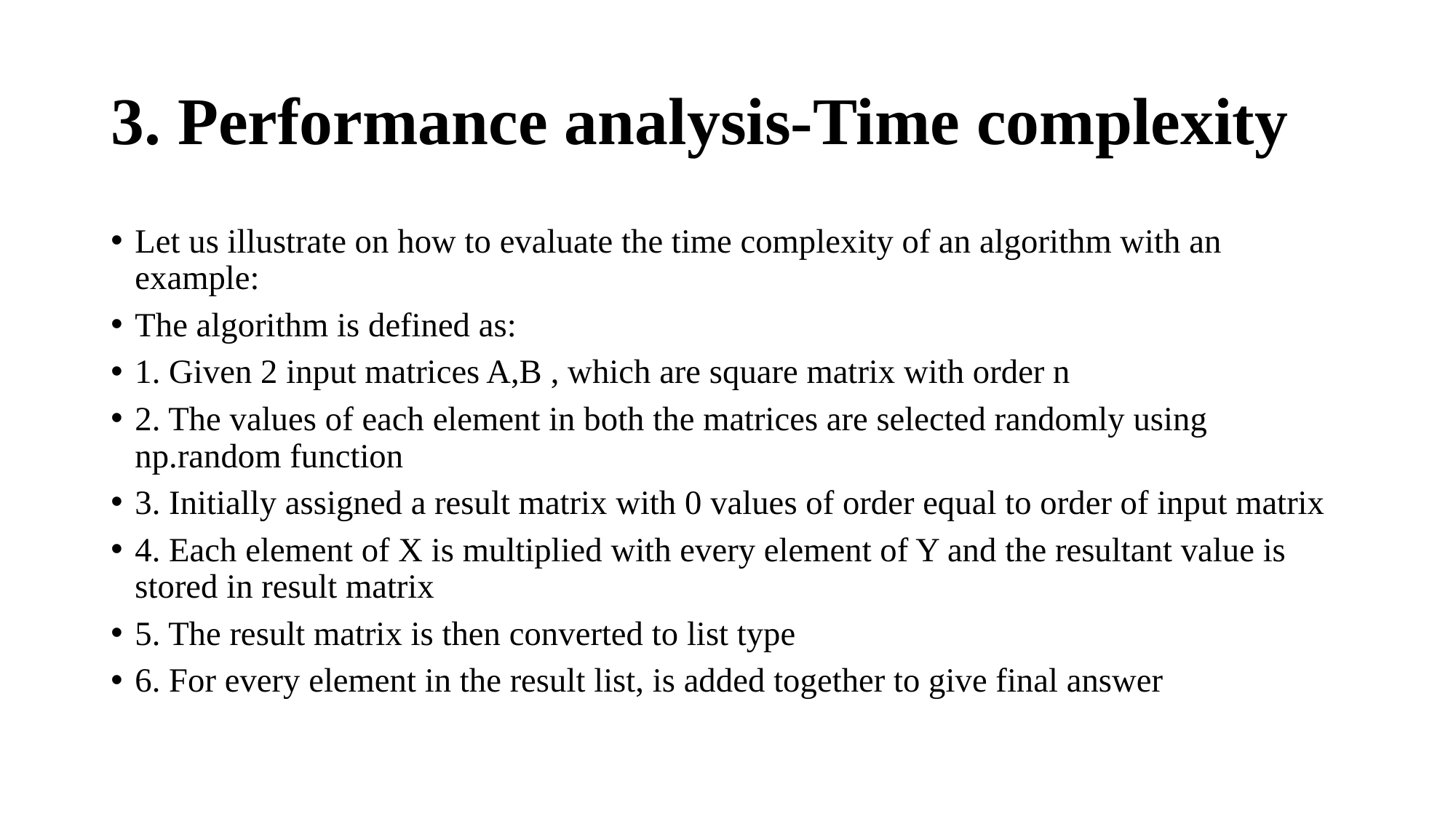

# 3. Performance analysis-Time complexity
Let us illustrate on how to evaluate the time complexity of an algorithm with an example:
The algorithm is defined as:
1. Given 2 input matrices A,B , which are square matrix with order n
2. The values of each element in both the matrices are selected randomly using np.random function
3. Initially assigned a result matrix with 0 values of order equal to order of input matrix
4. Each element of X is multiplied with every element of Y and the resultant value is stored in result matrix
5. The result matrix is then converted to list type
6. For every element in the result list, is added together to give final answer